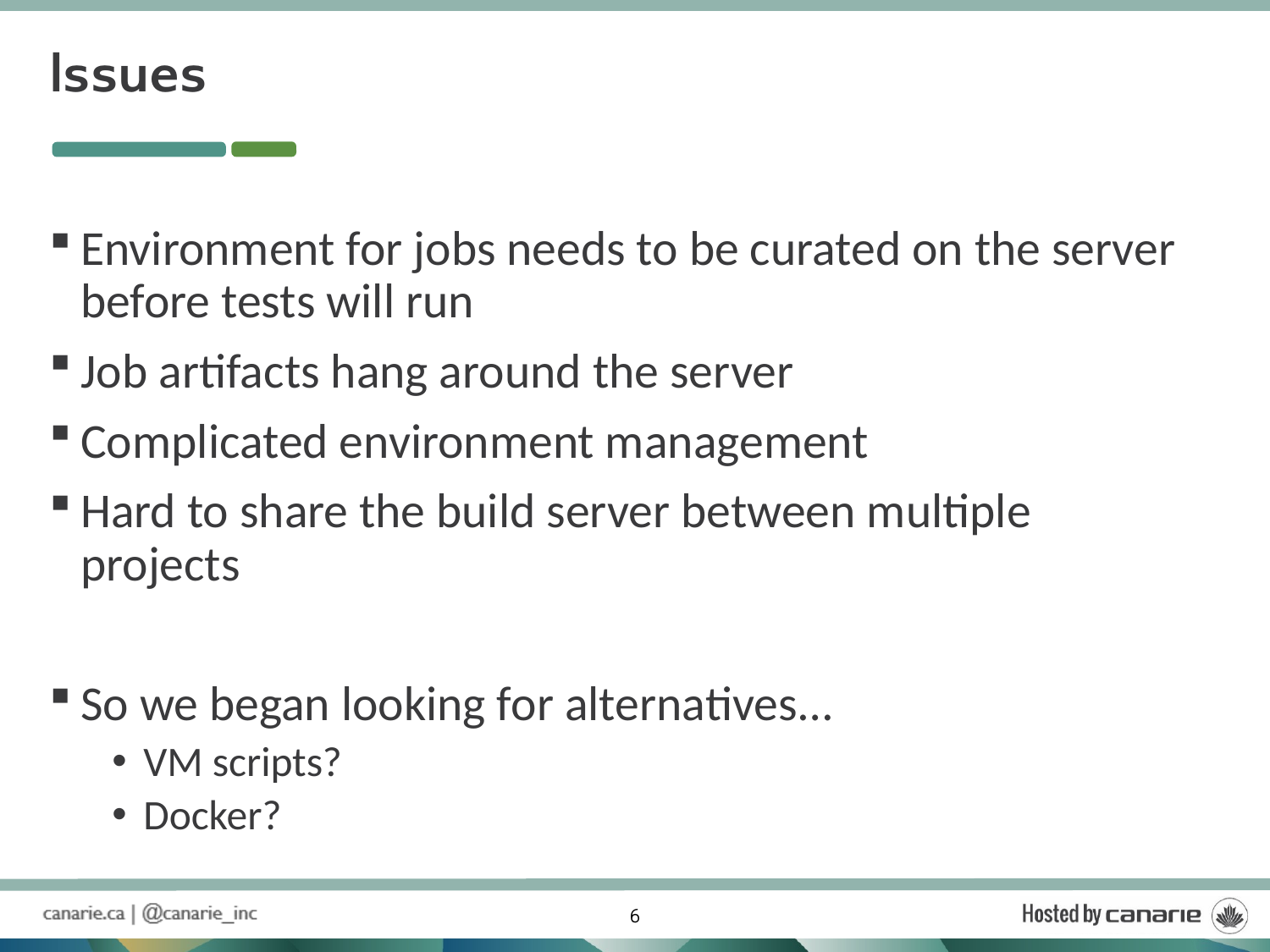

# Issues
Environment for jobs needs to be curated on the server before tests will run
Job artifacts hang around the server
Complicated environment management
Hard to share the build server between multiple projects

So we began looking for alternatives…
VM scripts?
Docker?